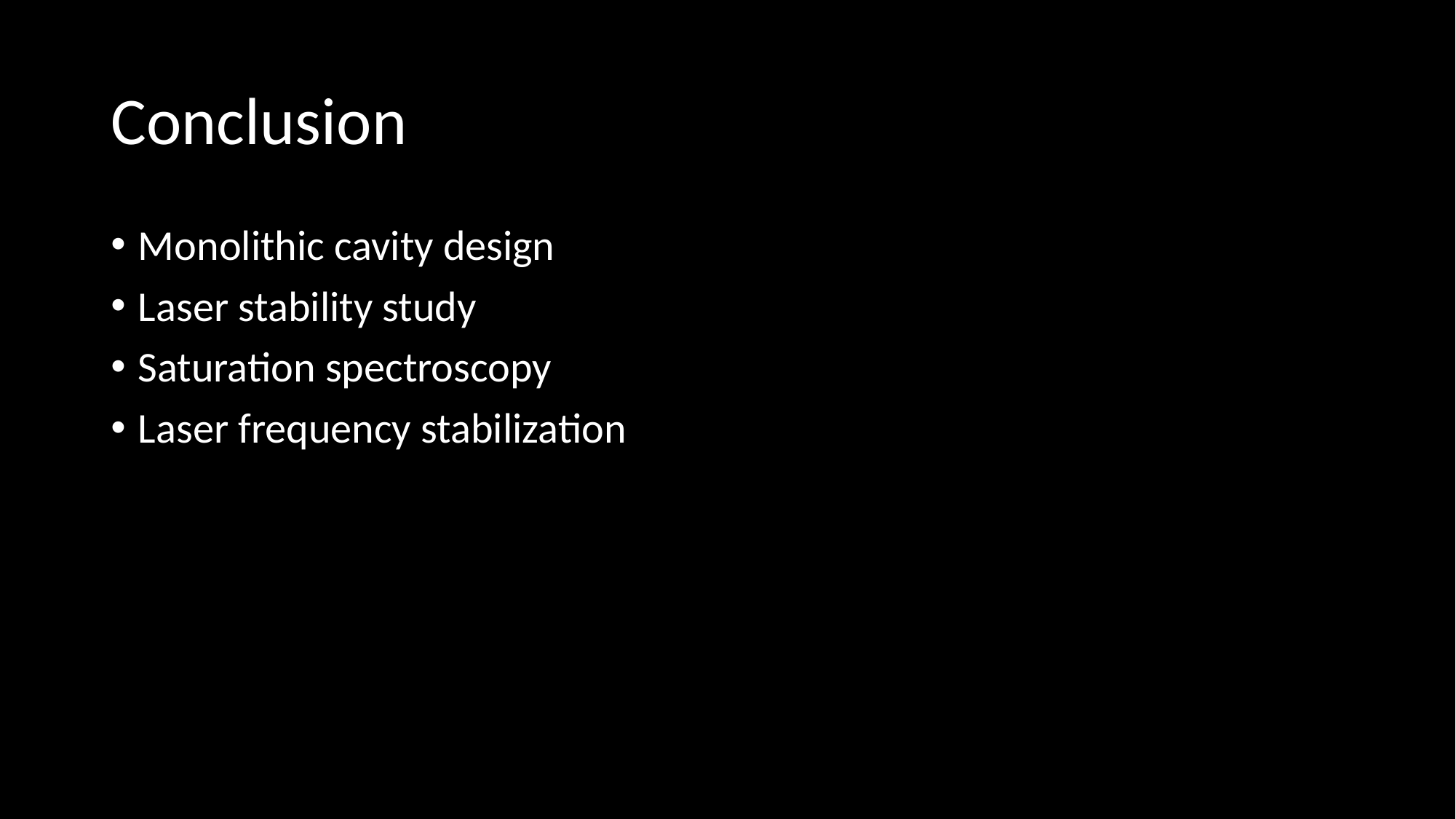

# Conclusion
Monolithic cavity design
Laser stability study
Saturation spectroscopy
Laser frequency stabilization